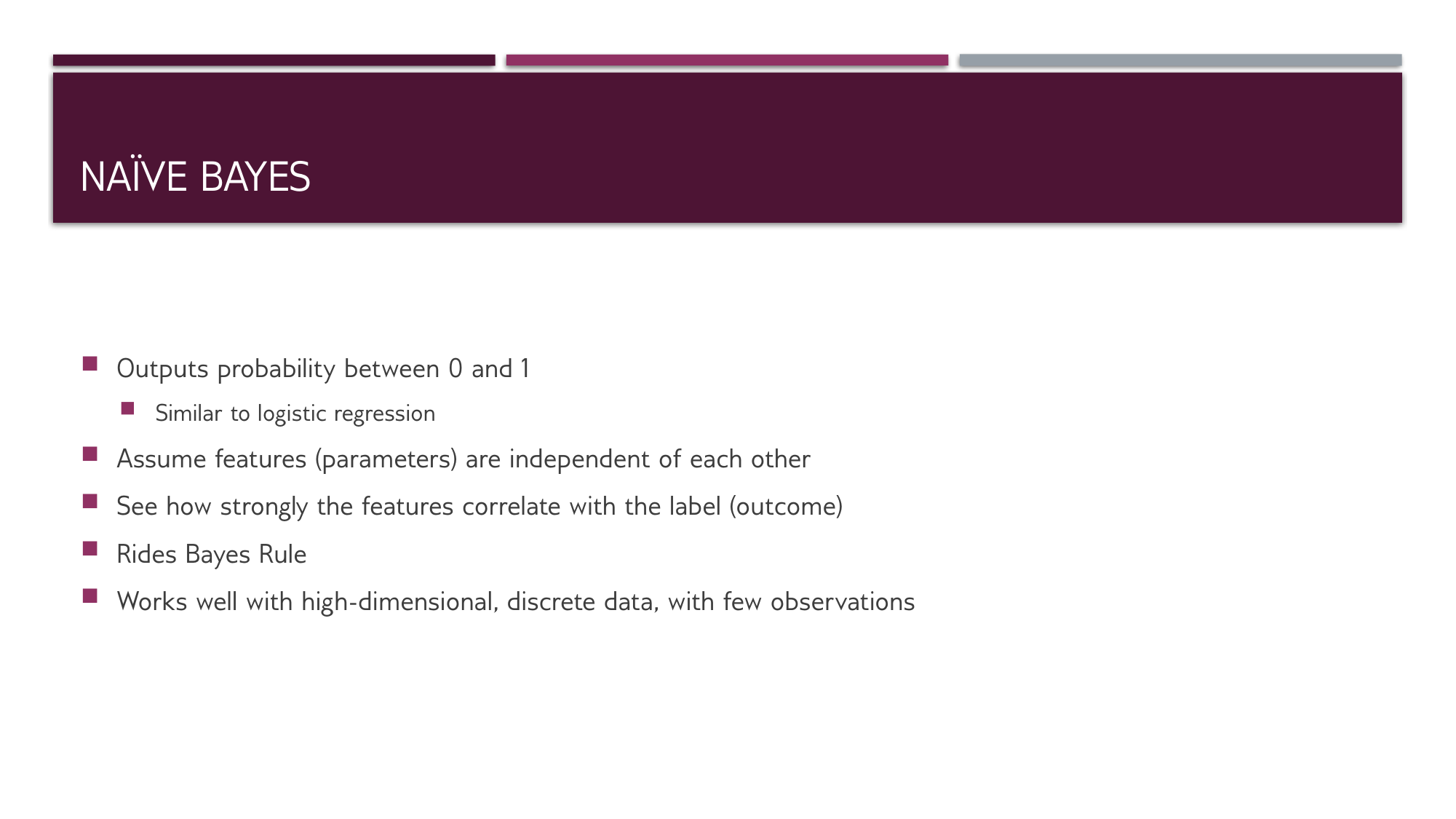

# Naïve Bayes
Outputs probability between 0 and 1
Similar to logistic regression
Assume features (parameters) are independent of each other
See how strongly the features correlate with the label (outcome)
Rides Bayes Rule
Works well with high-dimensional, discrete data, with few observations